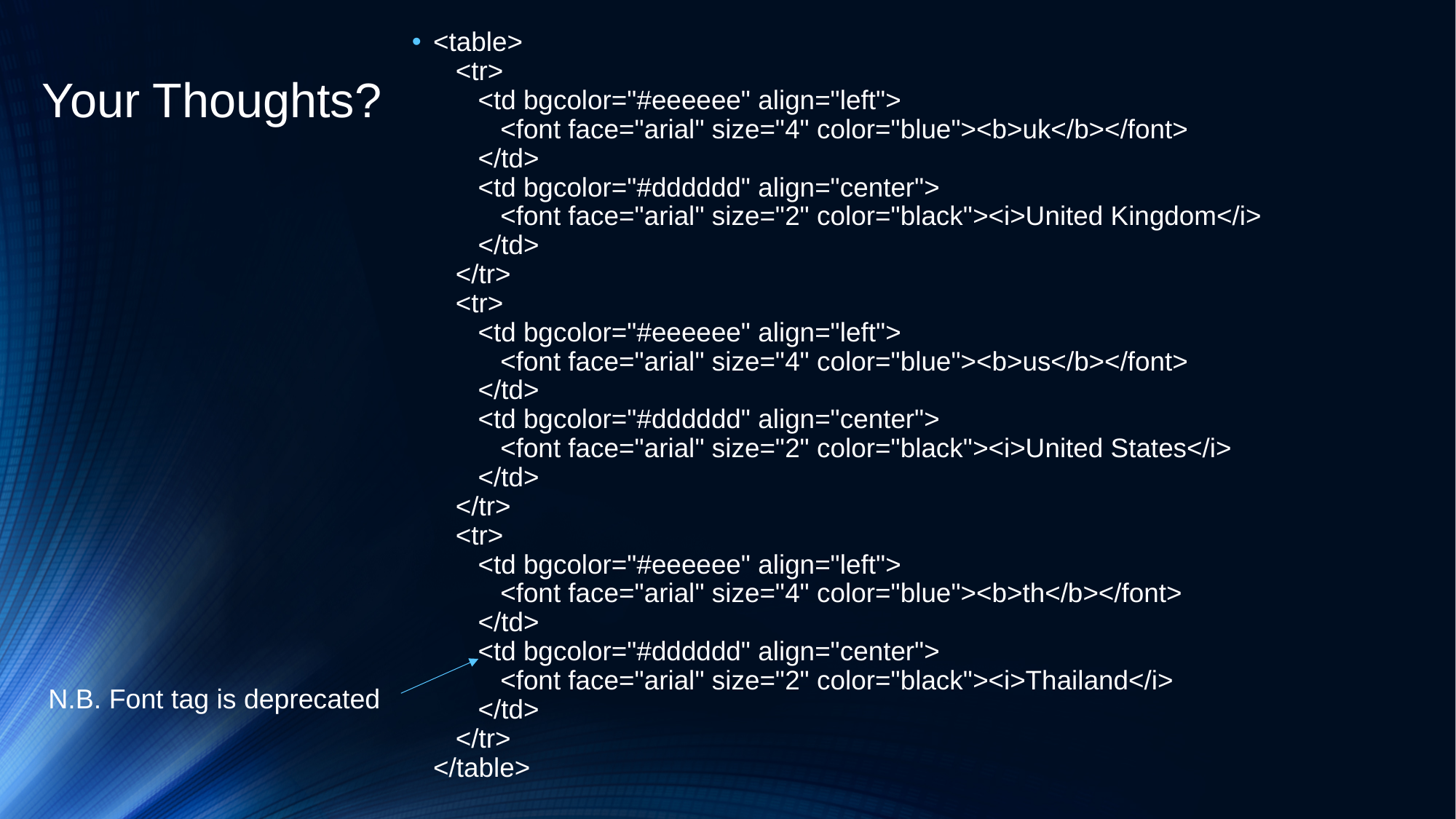

<table>
   <tr>
      <td bgcolor="#eeeeee" align="left">
         <font face="arial" size="4" color="blue"><b>uk</b></font>
      </td>
      <td bgcolor="#dddddd" align="center">
         <font face="arial" size="2" color="black"><i>United Kingdom</i>
      </td>
   </tr>
   <tr>
      <td bgcolor="#eeeeee" align="left">
         <font face="arial" size="4" color="blue"><b>us</b></font>
      </td>
      <td bgcolor="#dddddd" align="center">
         <font face="arial" size="2" color="black"><i>United States</i>
      </td>
   </tr>
   <tr>
      <td bgcolor="#eeeeee" align="left">
         <font face="arial" size="4" color="blue"><b>th</b></font>
      </td>
      <td bgcolor="#dddddd" align="center">
         <font face="arial" size="2" color="black"><i>Thailand</i>
      </td>
   </tr>
</table>
Your Thoughts?
N.B. Font tag is deprecated